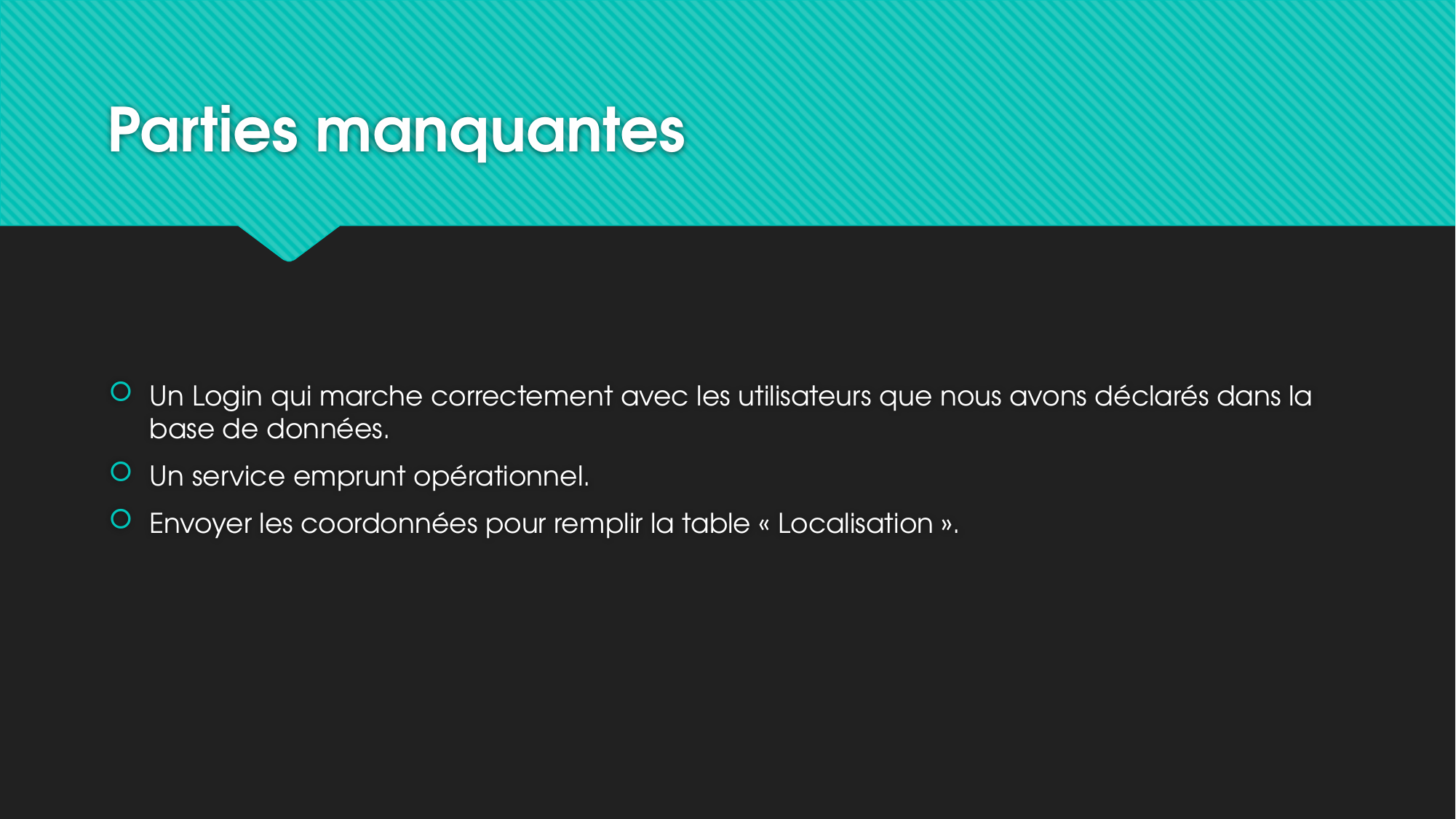

# Parties manquantes
Un Login qui marche correctement avec les utilisateurs que nous avons déclarés dans la base de données.
Un service emprunt opérationnel.
Envoyer les coordonnées pour remplir la table « Localisation ».